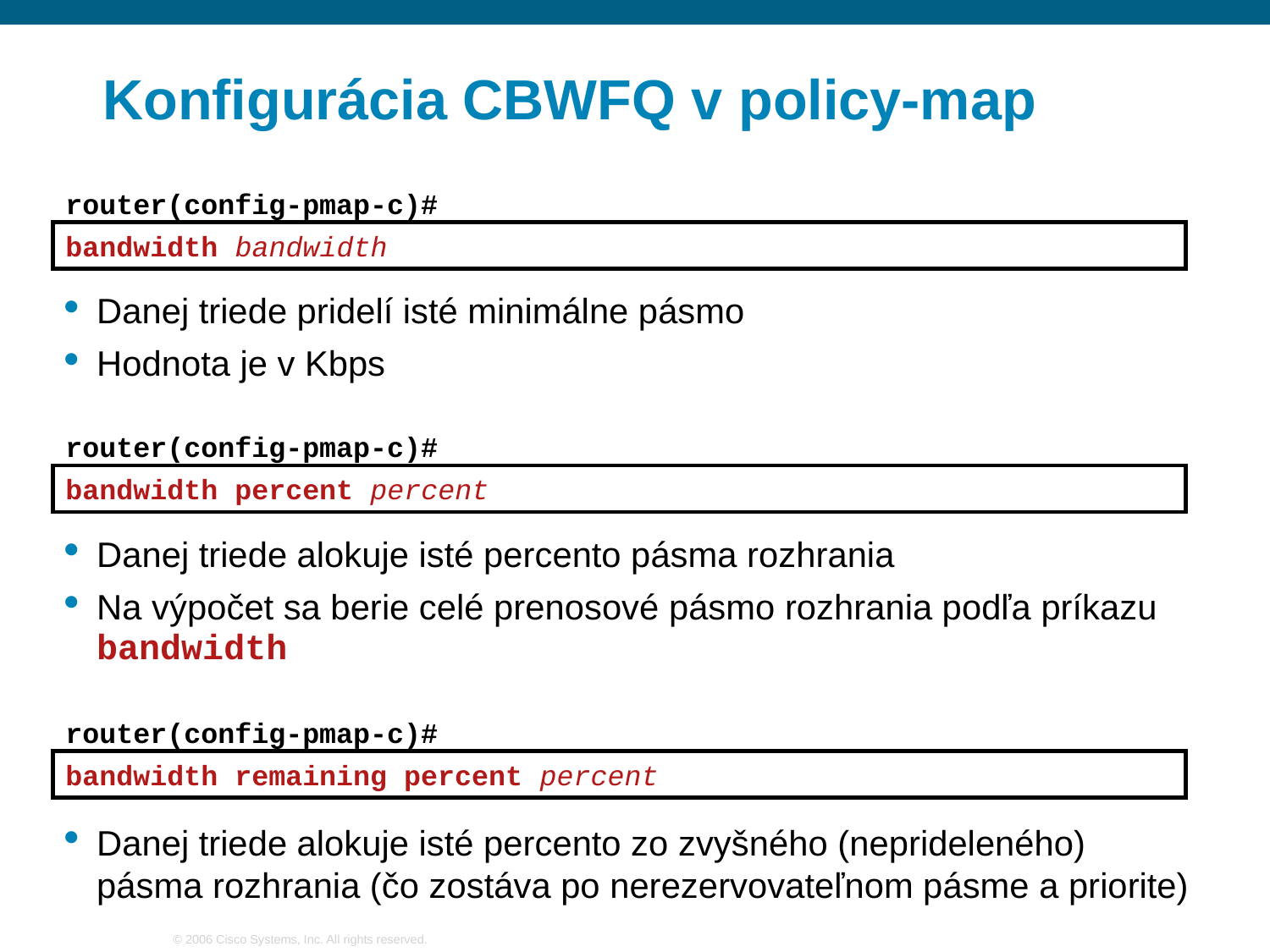

Konfigurácia CBWFQ v policy-map
router(config-pmap-c)#
bandwidth bandwidth
Danej triede pridelí isté minimálne pásmo
Hodnota je v Kbps
router(config-pmap-c)#
bandwidth percent percent
Danej triede alokuje isté percento pásma rozhrania
Na výpočet sa berie celé prenosové pásmo rozhrania podľa príkazu bandwidth
router(config-pmap-c)#
bandwidth remaining percent percent
Danej triede alokuje isté percento zo zvyšného (neprideleného) pásma rozhrania (čo zostáva po nerezervovateľnom pásme a priorite)